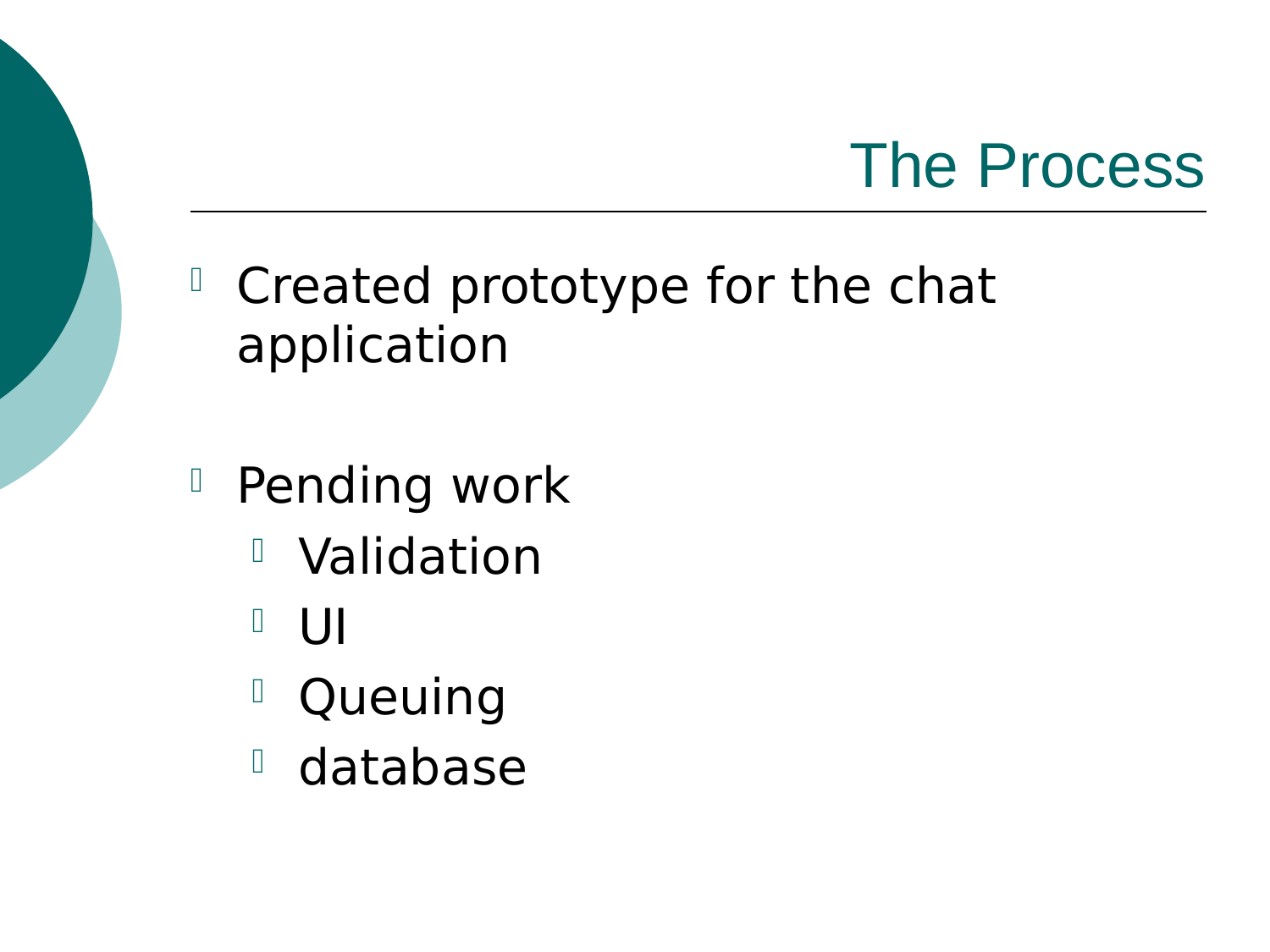

The Process
Created prototype for the chat application

Pending work
Validation
UI
Queuing
database